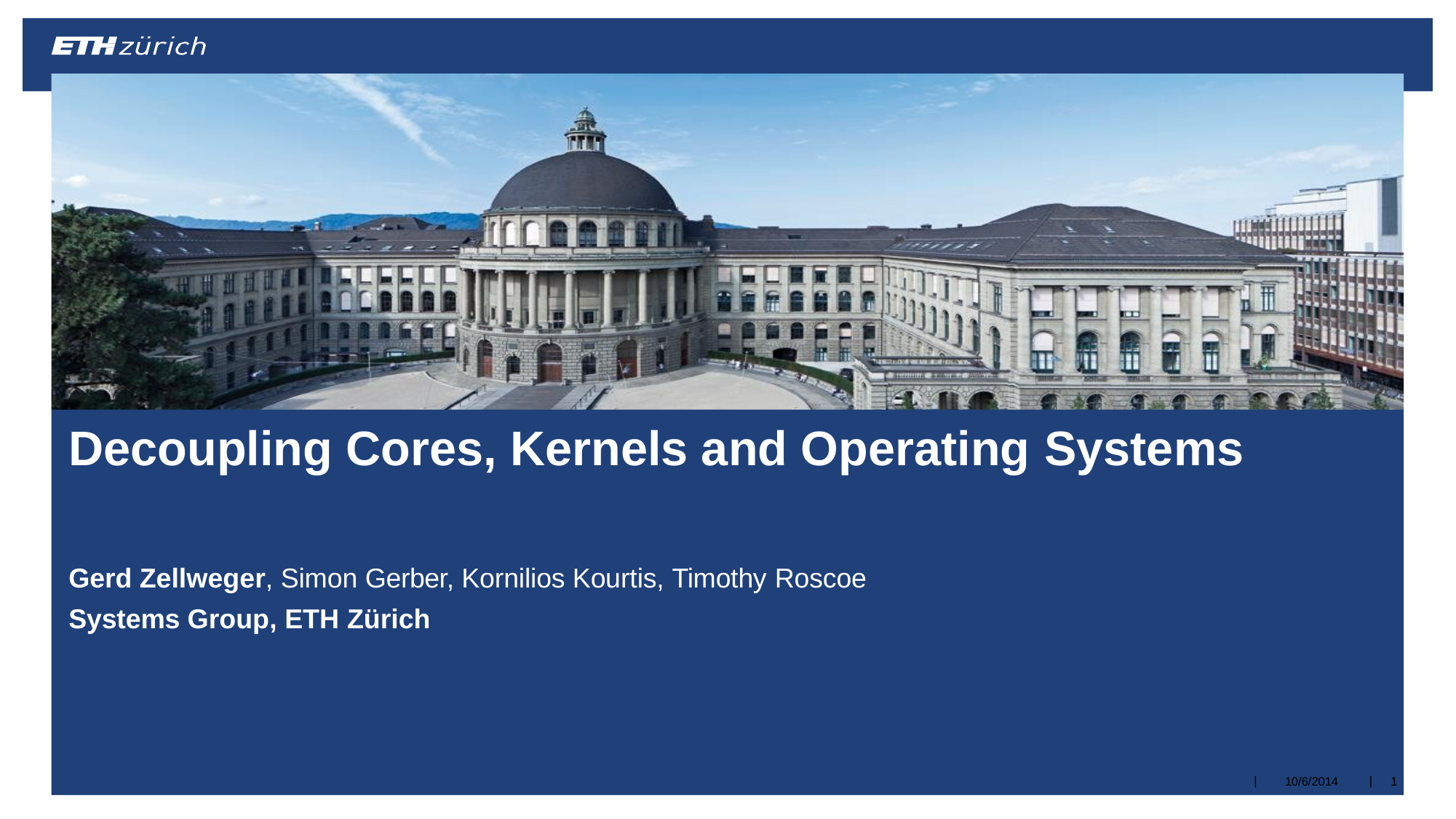

Decoupling Cores, Kernels and Operating Systems

Gerd Zellweger, Simon Gerber, Kornilios Kourtis, Timothy Roscoe
Systems Group, ETH Zürich

|
|
10/6/2014
1